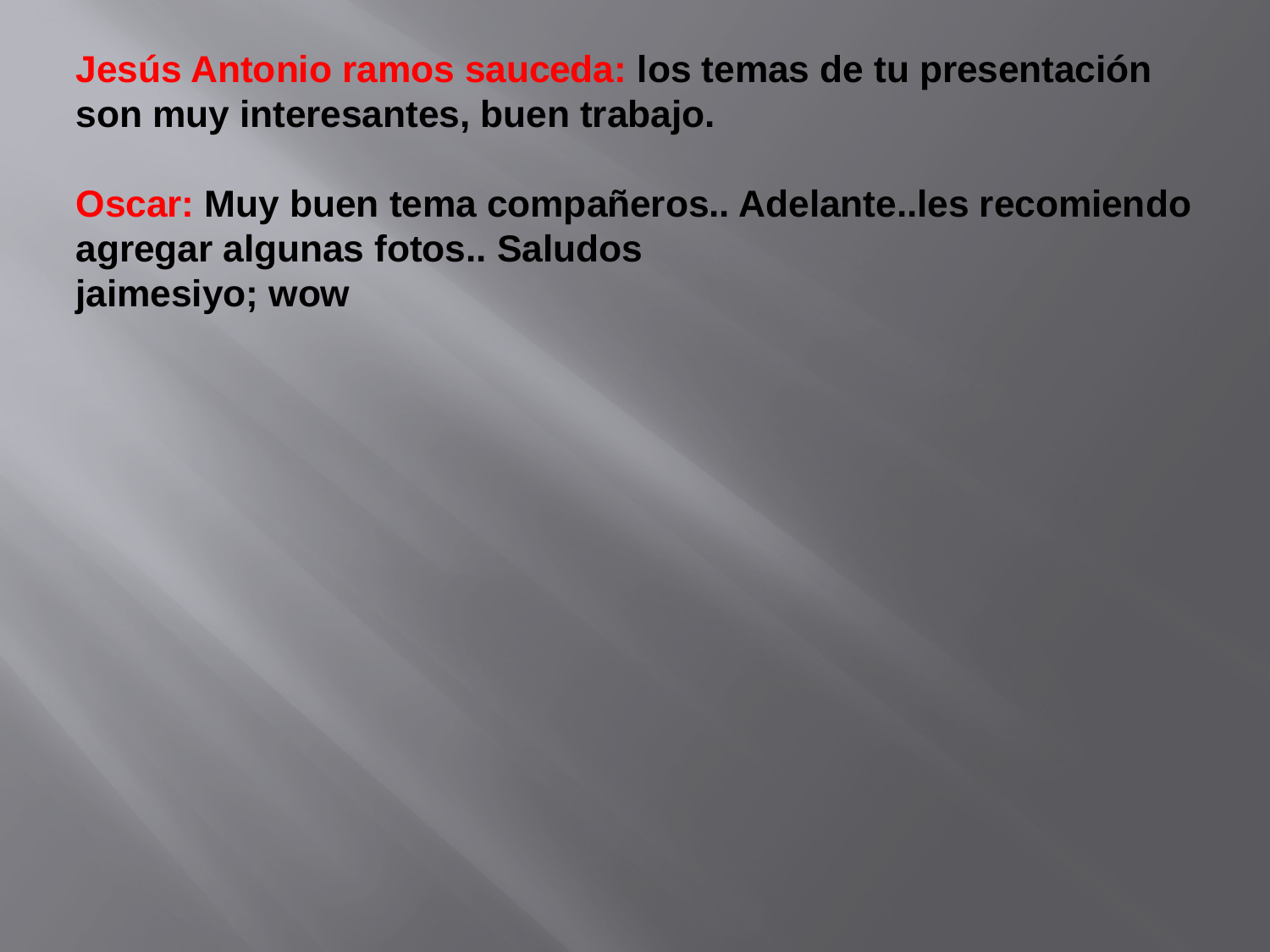

# Jesús Antonio ramos sauceda: los temas de tu presentación son muy interesantes, buen trabajo. Oscar: Muy buen tema compañeros.. Adelante..les recomiendo agregar algunas fotos.. Saludos jaimesiyo; wow